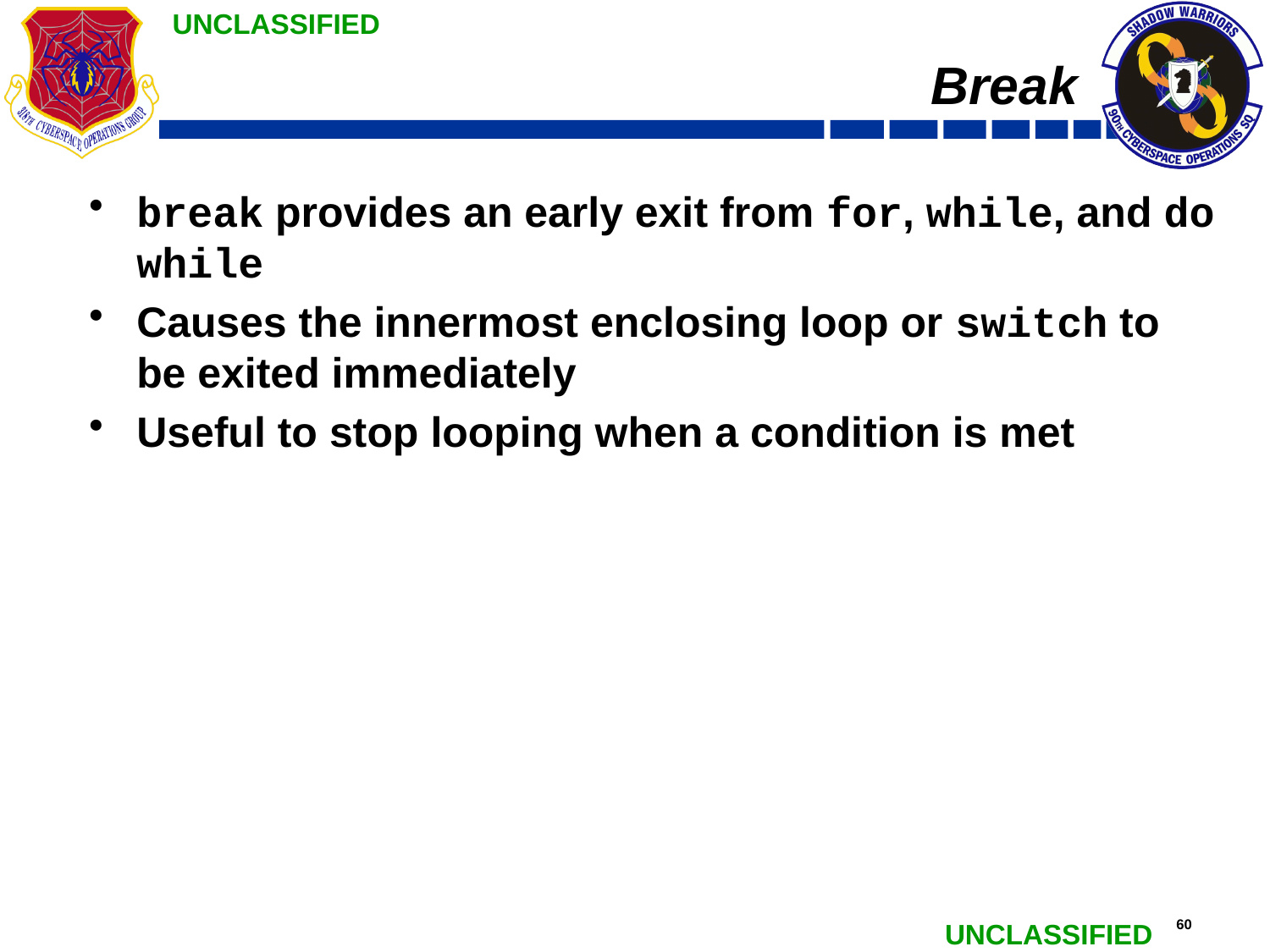

# Break
break provides an early exit from for, while, and do while
Causes the innermost enclosing loop or switch to be exited immediately
Useful to stop looping when a condition is met